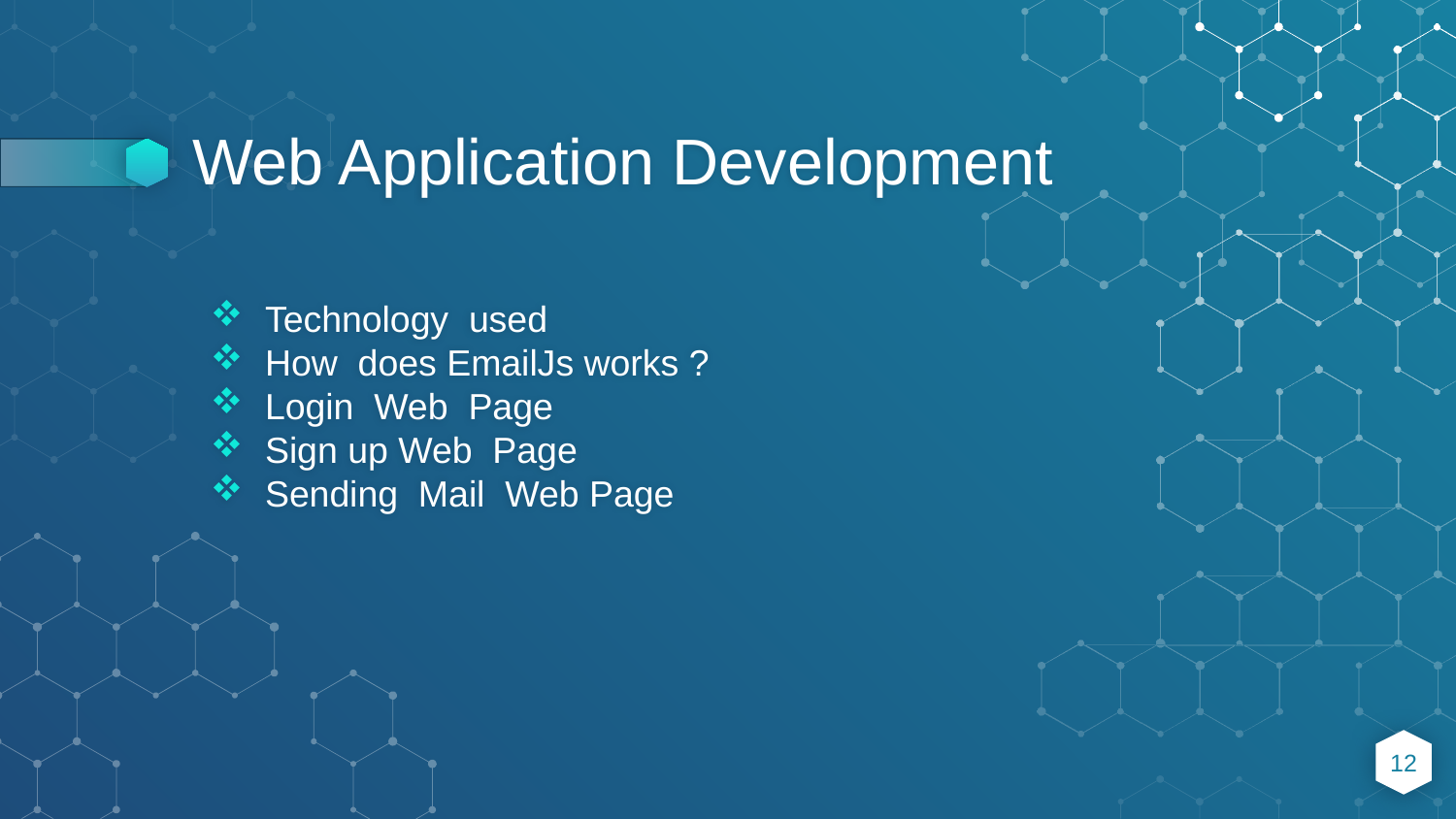

# Web Application Development

Technology  used
How  does EmailJs works ?
Login  Web  Page
Sign up Web  Page
Sending  Mail  Web Page

12